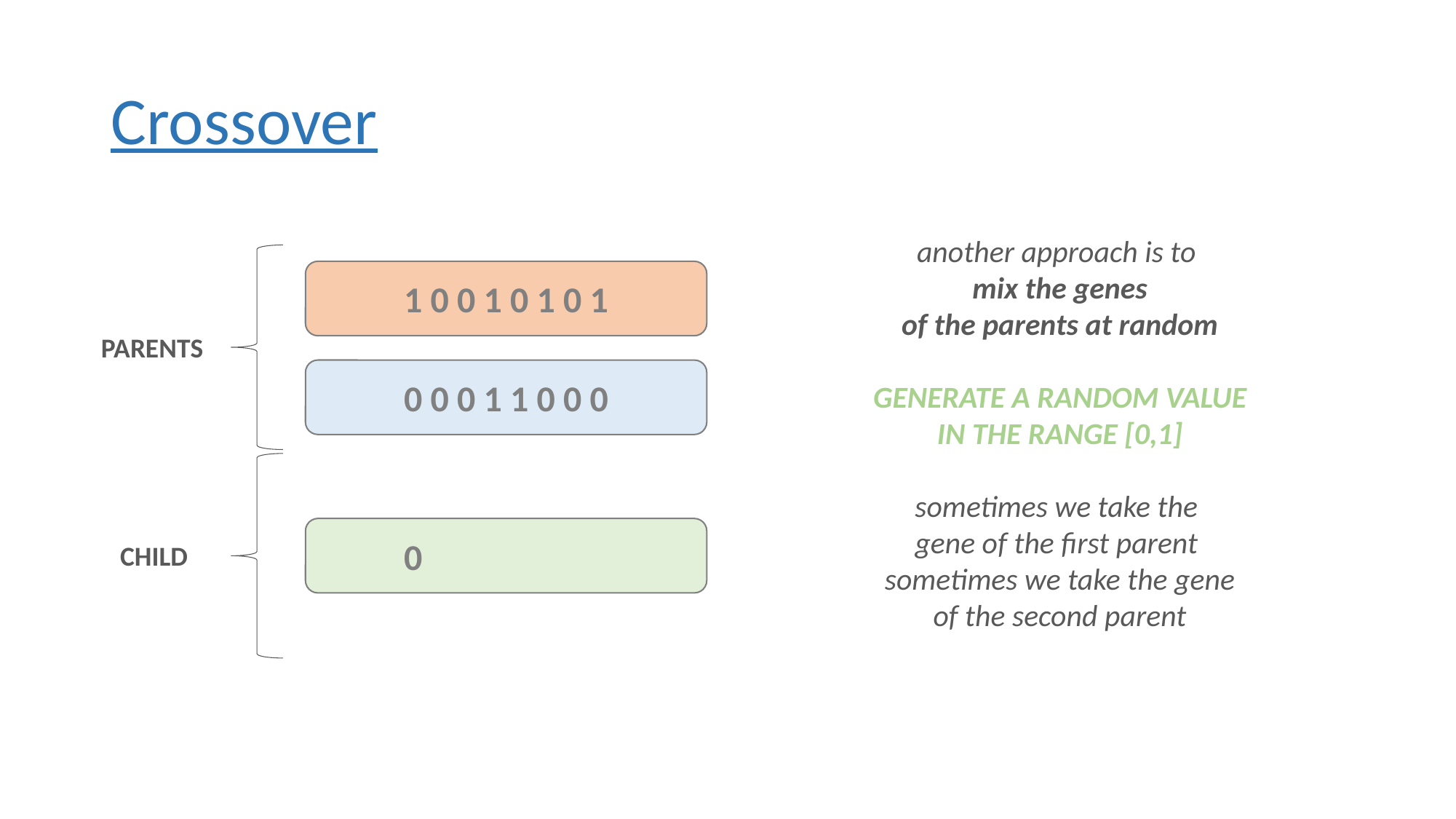

# Crossover
another approach is to
mix the genes
of the parents at random

GENERATE A RANDOM VALUE
IN THE RANGE [0,1]

sometimes we take the
gene of the first parent
sometimes we take the gene
of the second parent

1 0 0 1 0 1 0 1
PARENTS
0 0 0 1 1 0 0 0

0 0 0 1 0 1 0 0
CHILD